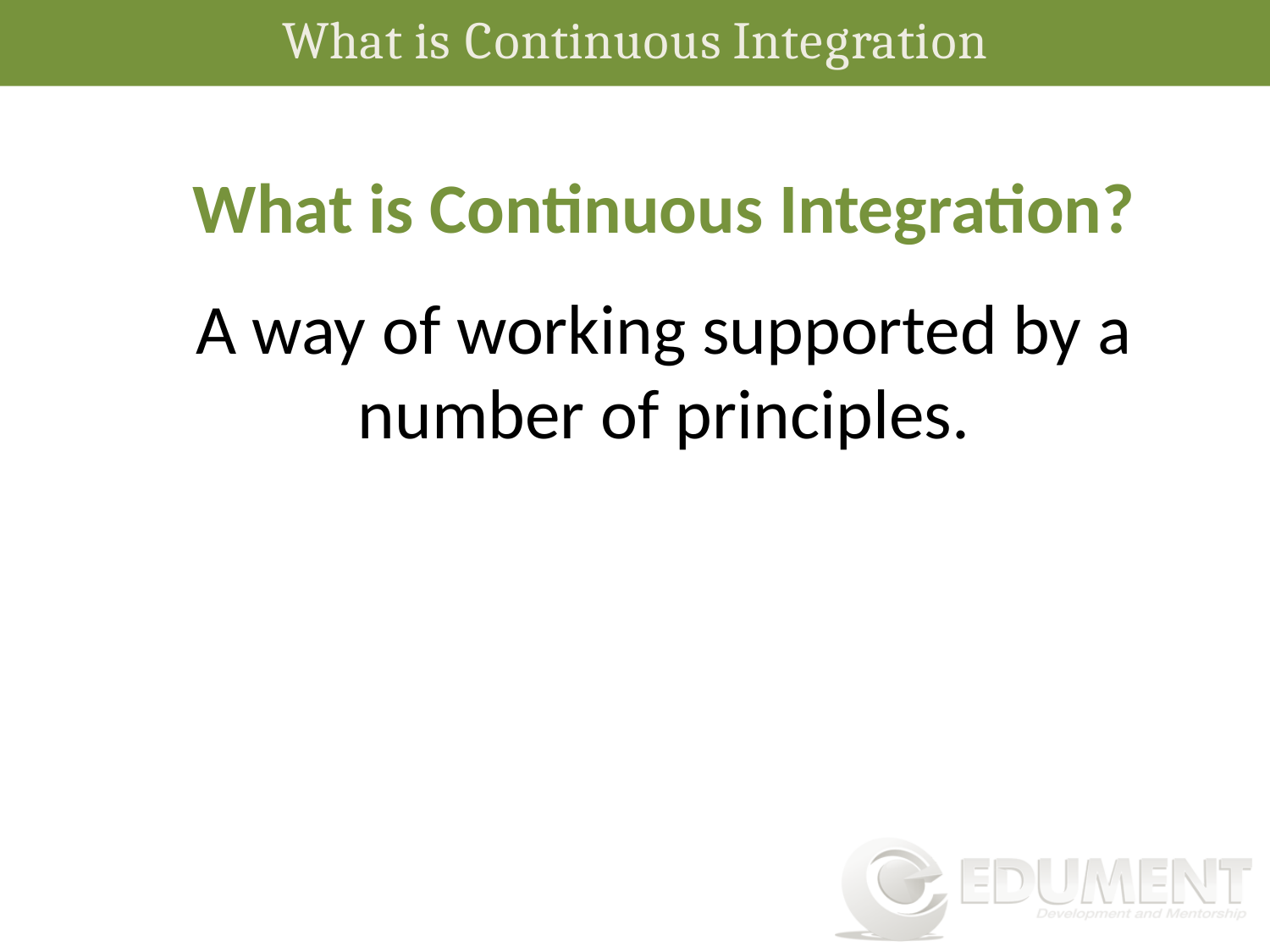

What is Continuous Integration
What is Continuous Integration?
A way of working supported by a number of principles.